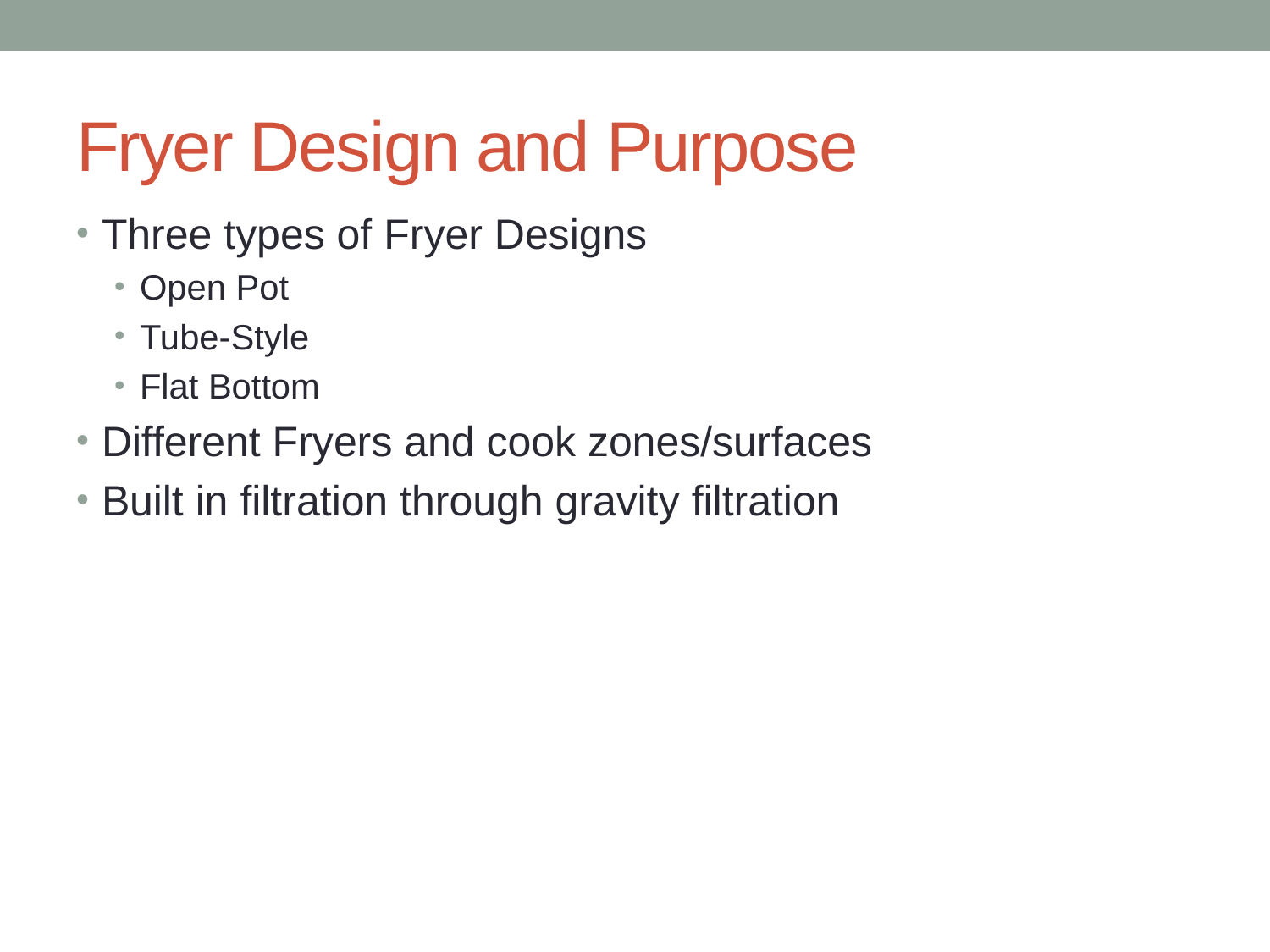

# Fryer Design and Purpose
Three types of Fryer Designs
Open Pot
Tube-Style
Flat Bottom
Different Fryers and cook zones/surfaces
Built in filtration through gravity filtration